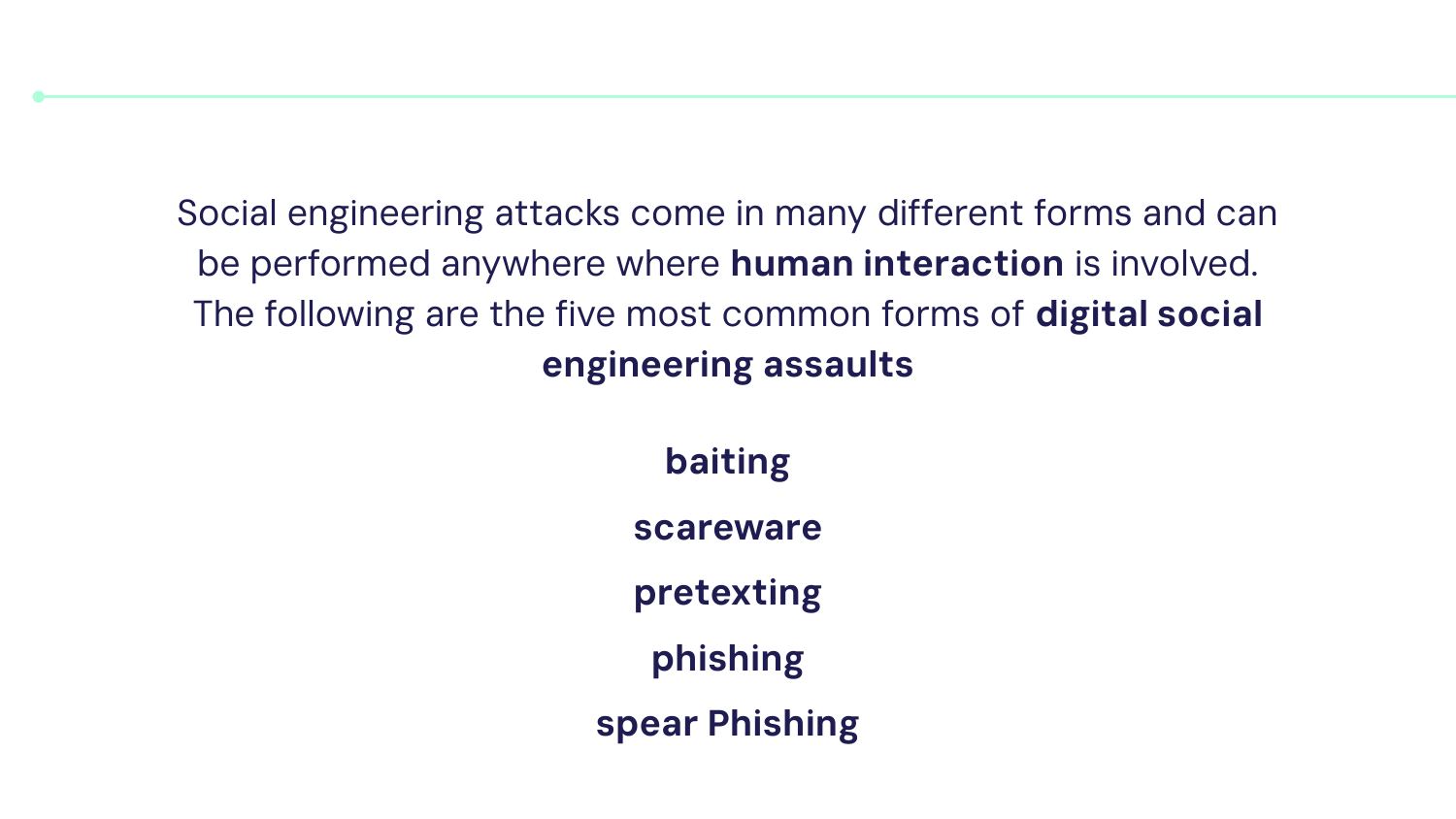

Social engineering attacks come in many different forms and can be performed anywhere where human interaction is involved. The following are the five most common forms of digital social engineering assaults
baiting
scareware
pretexting
phishing
spear Phishing